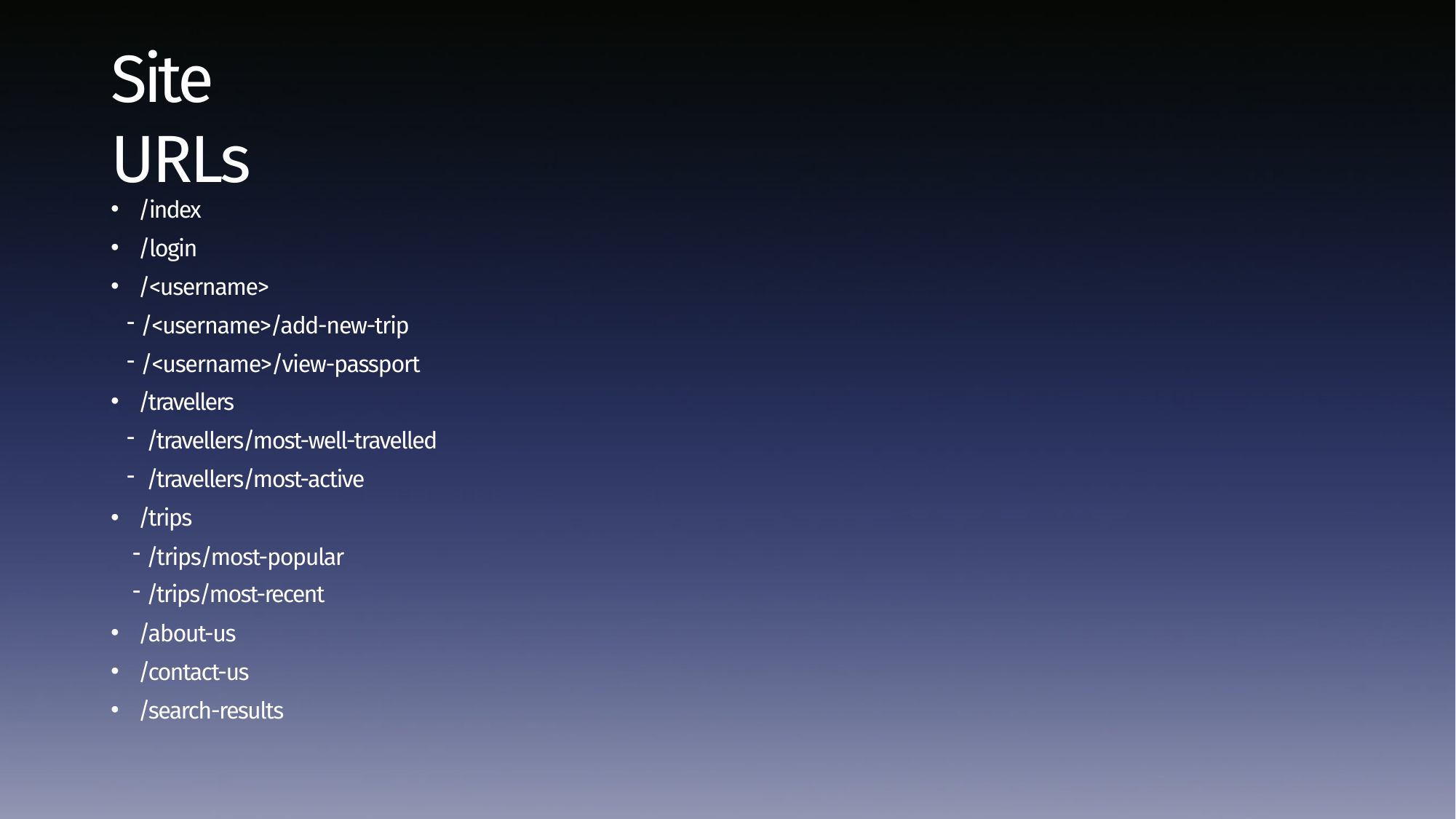

# Site URLs
/index
/login
/<username>
/<username>/add-new-trip
/<username>/view-passport
/travellers
/travellers/most-well-travelled
/travellers/most-active
/trips
/trips/most-popular
/trips/most-recent
/about-us
/contact-us
/search-results